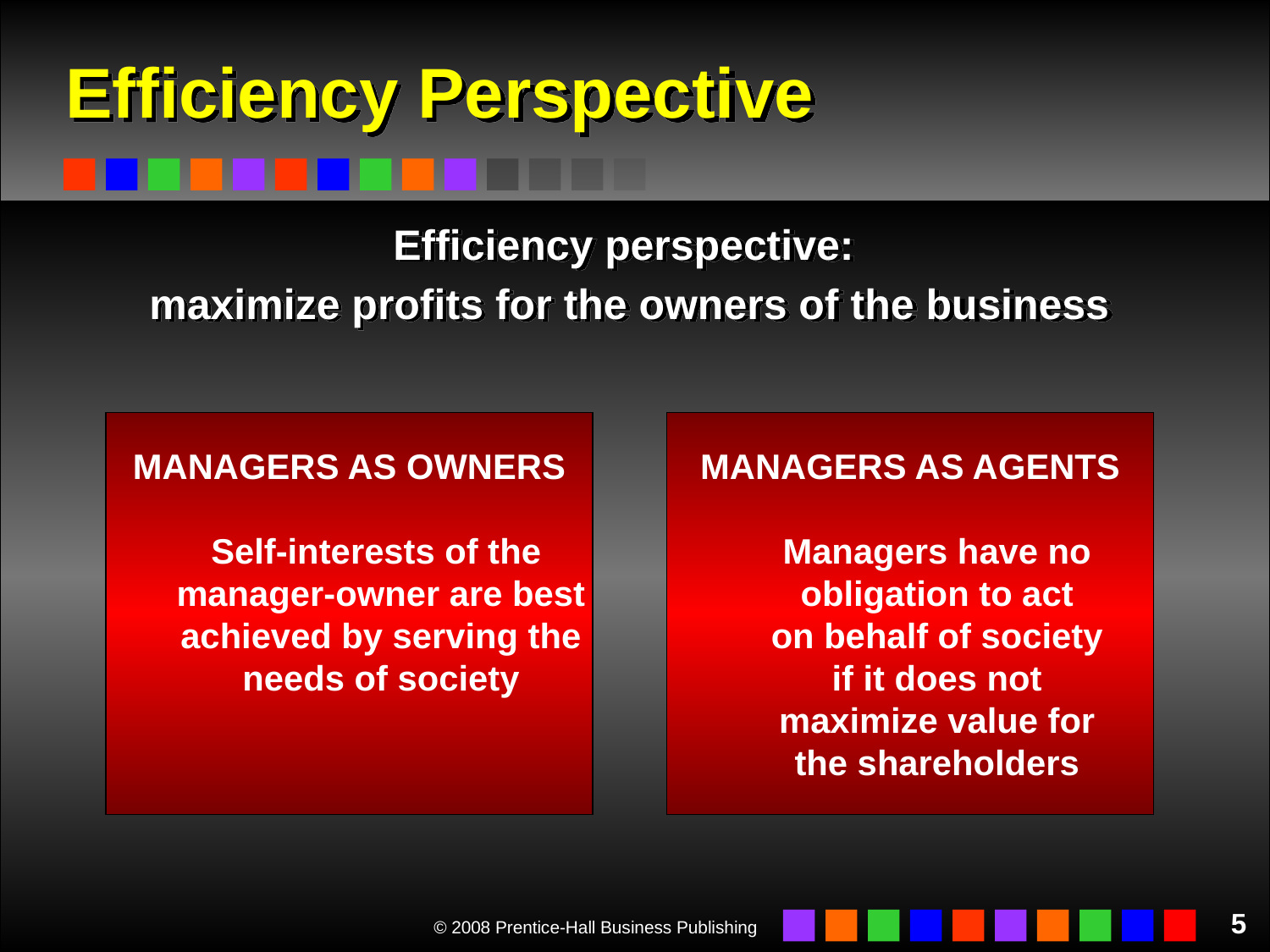

# Efficiency Perspective
Efficiency perspective:
maximize profits for the owners of the business
MANAGERS AS OWNERS

Self-interests of the
manager-owner are best
 achieved by serving the
needs of society

MANAGERS AS AGENTS

Managers have no
obligation to act
on behalf of society
if it does not
maximize value for
the shareholders
5